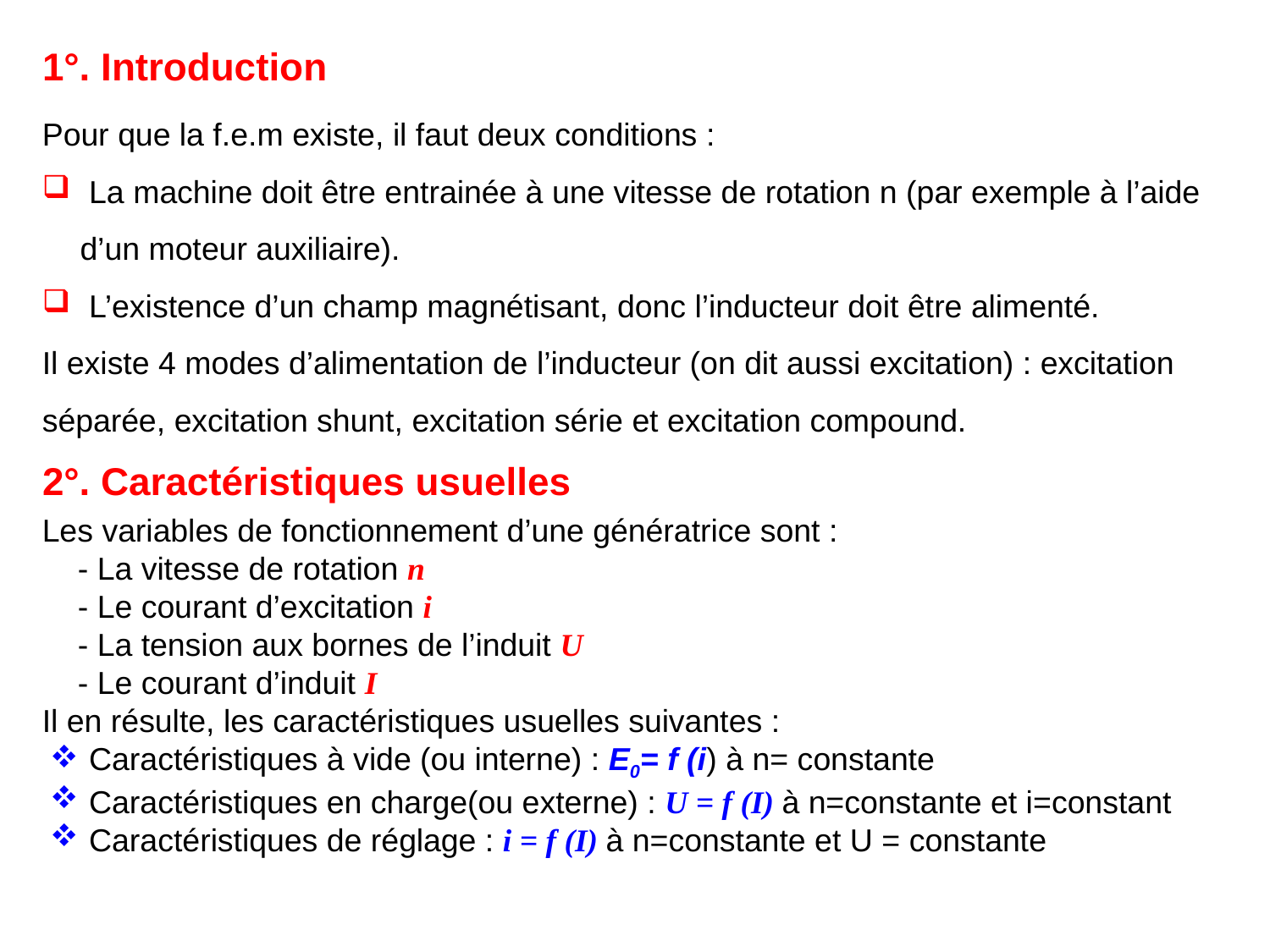

1°. Introduction
Pour que la f.e.m existe, il faut deux conditions :
 La machine doit être entrainée à une vitesse de rotation n (par exemple à l’aide d’un moteur auxiliaire).
 L’existence d’un champ magnétisant, donc l’inducteur doit être alimenté.
Il existe 4 modes d’alimentation de l’inducteur (on dit aussi excitation) : excitation séparée, excitation shunt, excitation série et excitation compound.
2°. Caractéristiques usuelles
Les variables de fonctionnement d’une génératrice sont :
    - La vitesse de rotation n
    - Le courant d’excitation i
    - La tension aux bornes de l’induit U
    - Le courant d’induit I
Il en résulte, les caractéristiques usuelles suivantes :
 Caractéristiques à vide (ou interne) : E0= f (i) à n= constante
 Caractéristiques en charge(ou externe) : U = f (I) à n=constante et i=constant
 Caractéristiques de réglage : i = f (I) à n=constante et U = constante